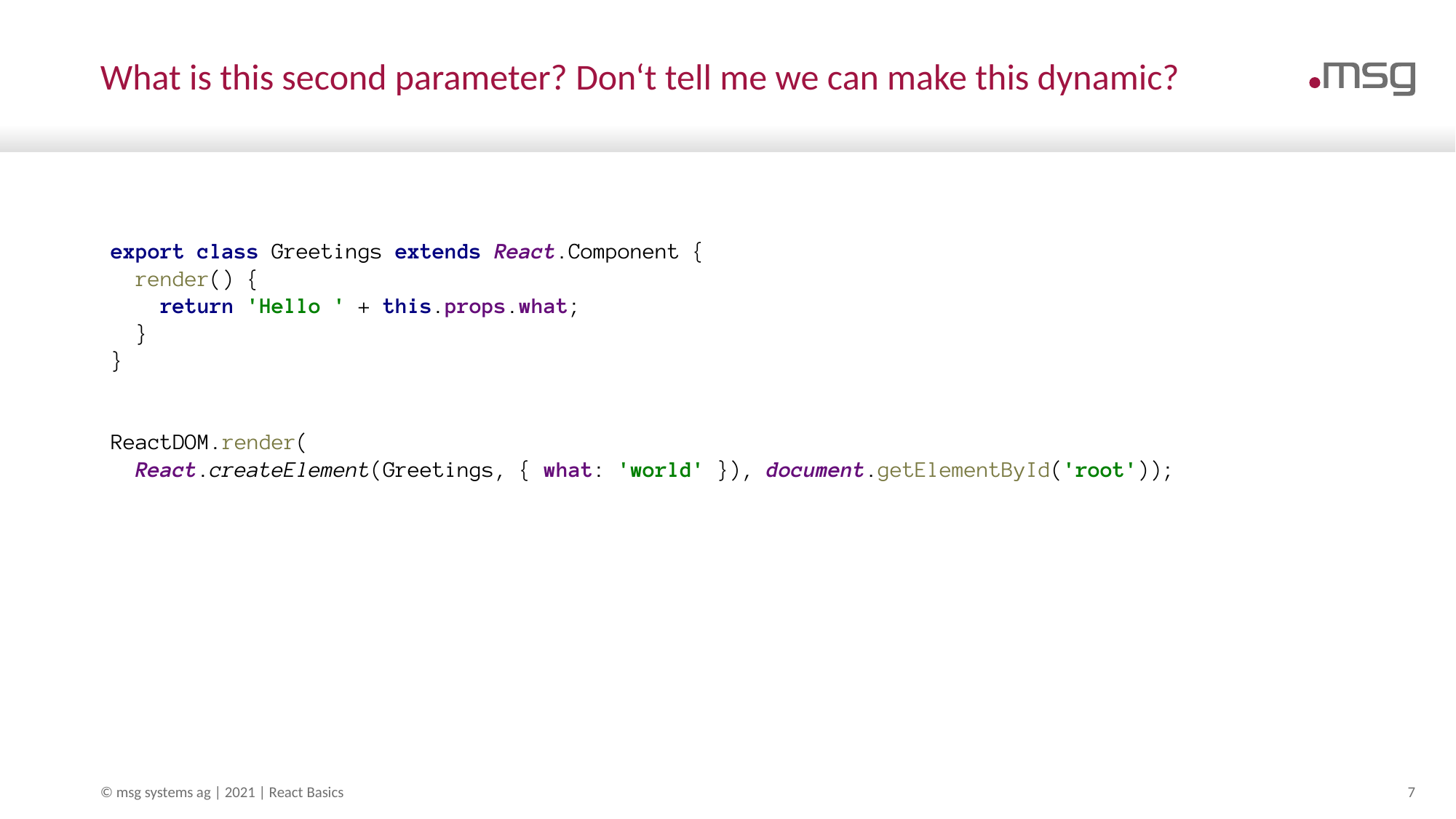

# What is this second parameter? Don‘t tell me we can make this dynamic?
export class Greetings extends React.Component {
  render() {
    return 'Hello ' + this.props.what;
  }
}
ReactDOM.render(
  React.createElement(Greetings, { what: 'world' }), document.getElementById('root'));
© msg systems ag | 2021 | React Basics
7